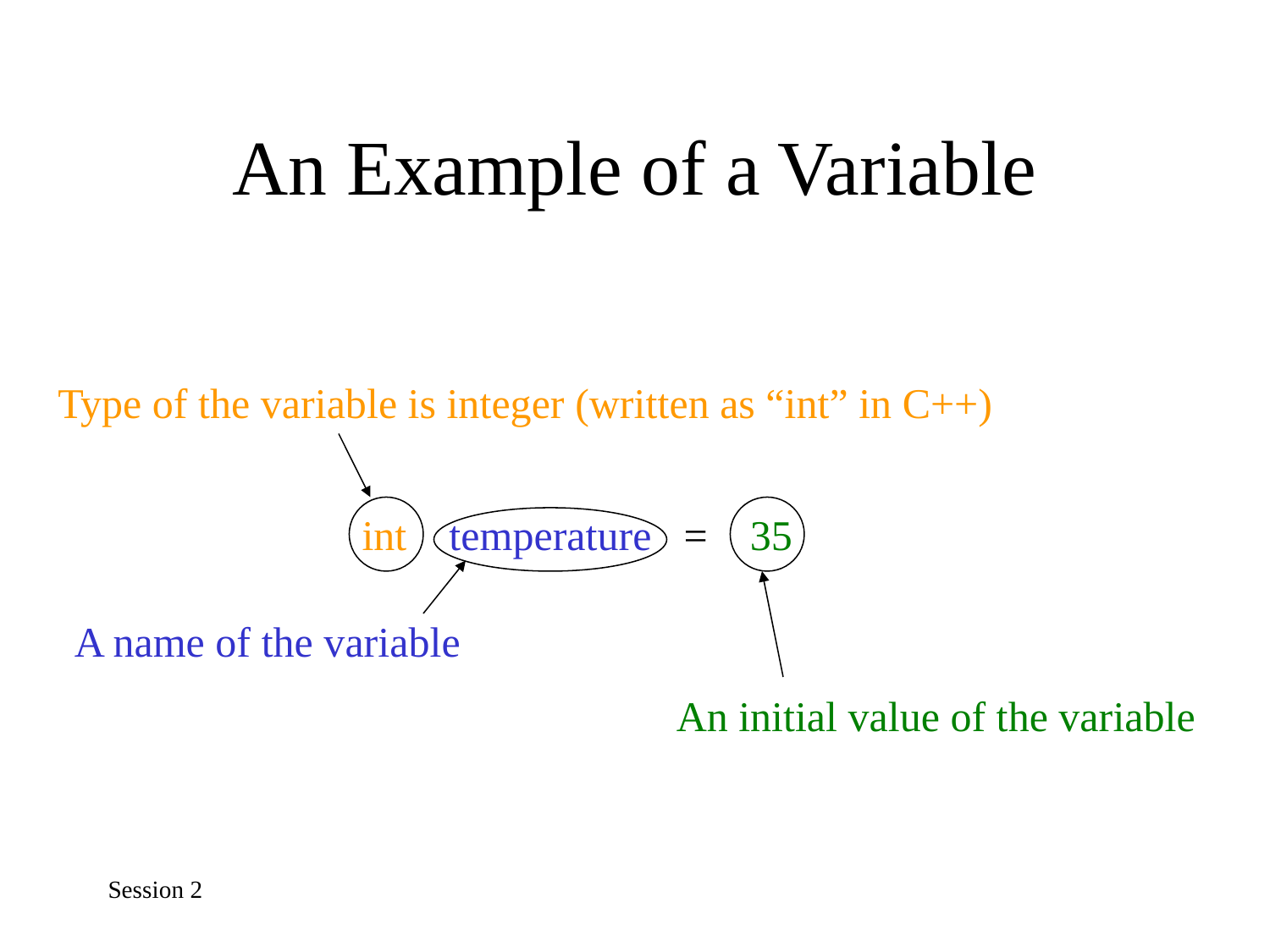

# An Example of a Variable
Type of the variable is integer (written as “int” in C++)

int    temperature   =    35

A name of the variable
An initial value of the variable
Session 2
11